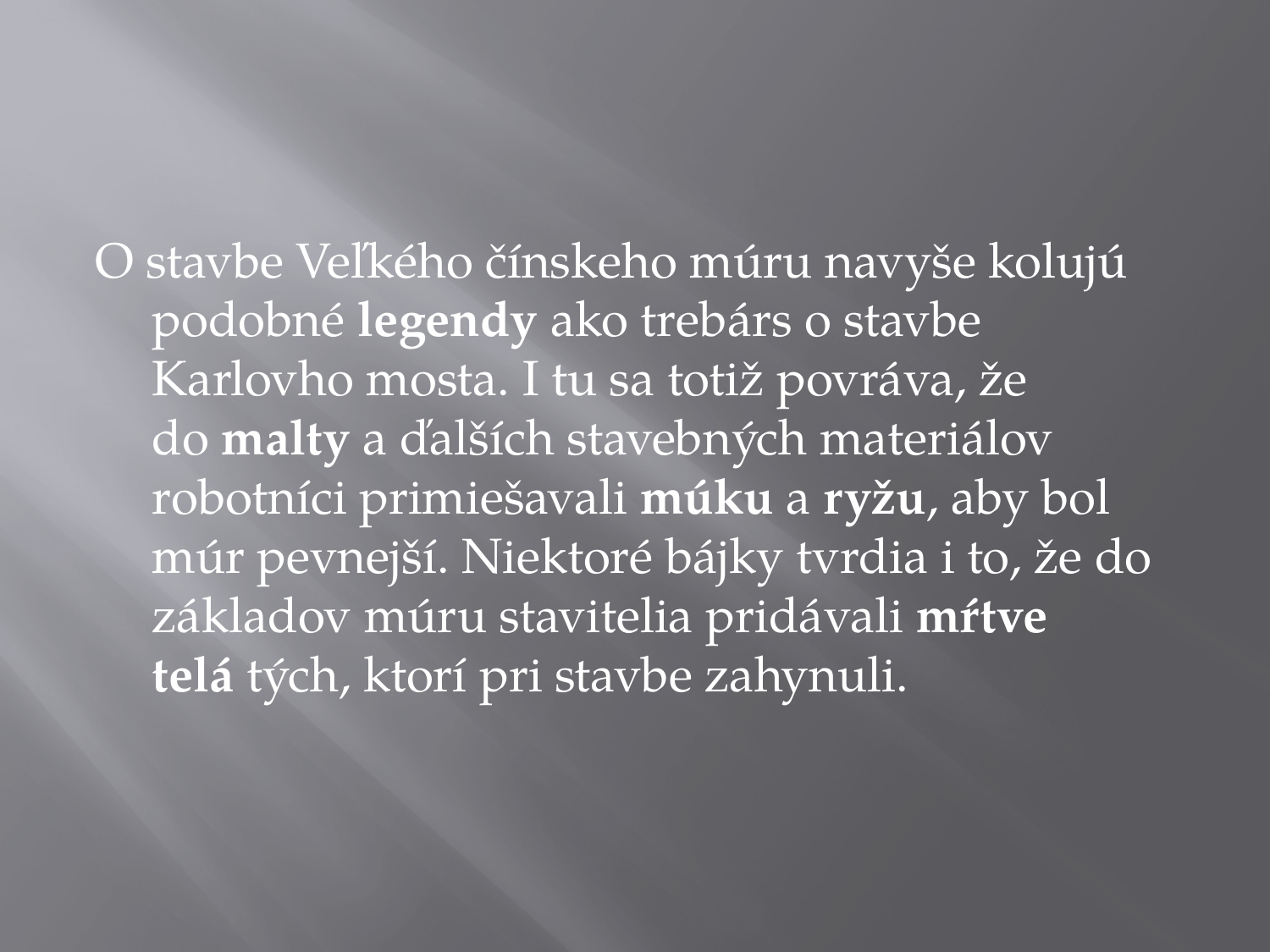

#
O stavbe Veľkého čínskeho múru navyše kolujú podobné legendy ako trebárs o stavbe Karlovho mosta. I tu sa totiž povráva, že do malty a ďalších stavebných materiálov robotníci primiešavali múku a ryžu, aby bol múr pevnejší. Niektoré bájky tvrdia i to, že do základov múru stavitelia pridávali mŕtve telá tých, ktorí pri stavbe zahynuli.